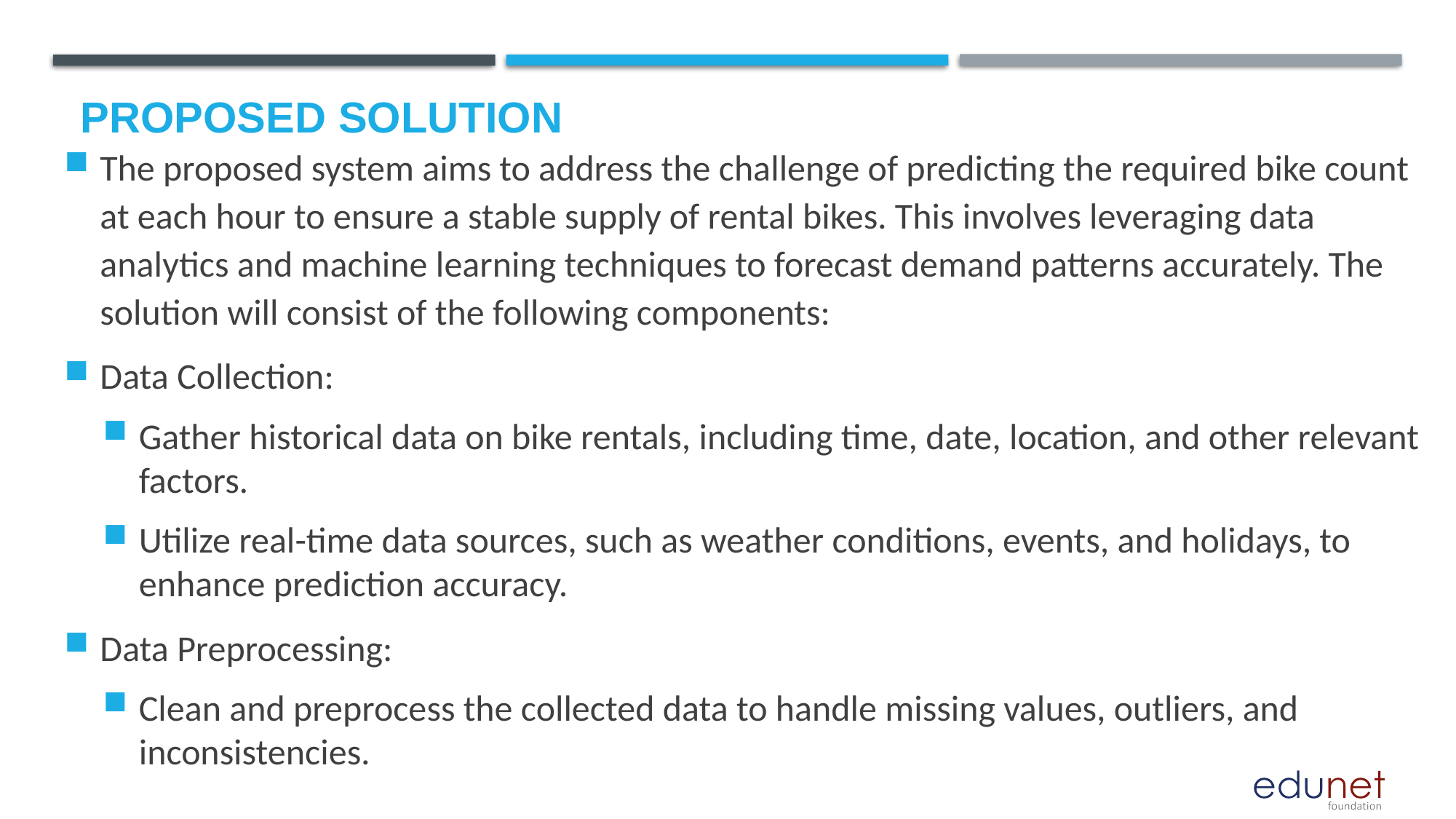

# Proposed Solution

The proposed system aims to address the challenge of predicting the required bike count at each hour to ensure a stable supply of rental bikes. This involves leveraging data analytics and machine learning techniques to forecast demand patterns accurately. The solution will consist of the following components:
Data Collection:
Gather historical data on bike rentals, including time, date, location, and other relevant factors.
Utilize real-time data sources, such as weather conditions, events, and holidays, to enhance prediction accuracy.
Data Preprocessing:
Clean and preprocess the collected data to handle missing values, outliers, and inconsistencies.